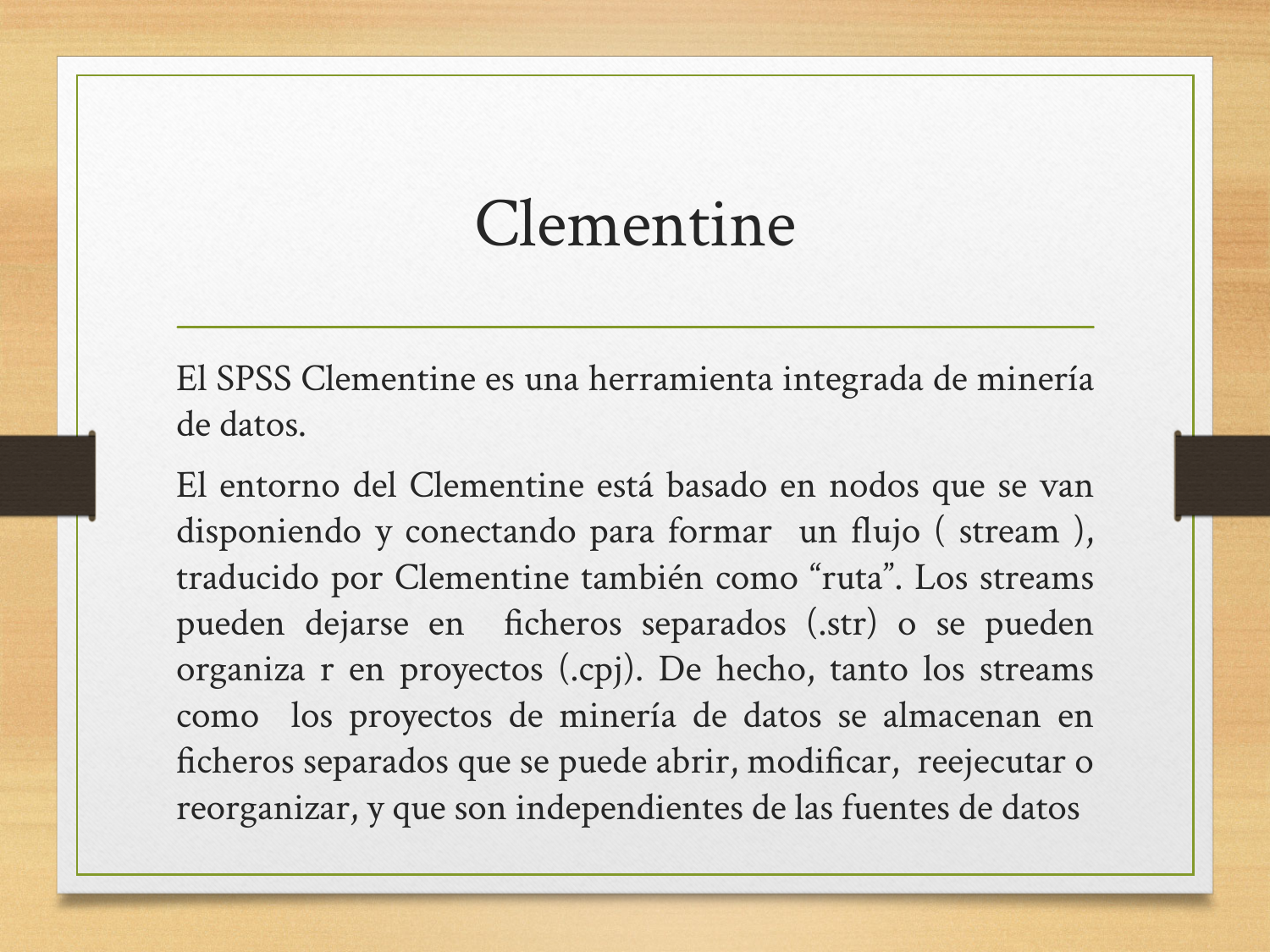

# Clementine
El SPSS Clementine es una herramienta integrada de minería de datos.
El entorno del Clementine está basado en nodos que se van disponiendo y conectando para formar  un flujo ( stream ), traducido por Clementine también como “ruta”. Los streams pueden dejarse en  ficheros separados (.str) o se pueden organiza r en proyectos (.cpj). De hecho, tanto los streams como  los proyectos de minería de datos se almacenan en ficheros separados que se puede abrir, modificar,  reejecutar o reorganizar, y que son independientes de las fuentes de datos